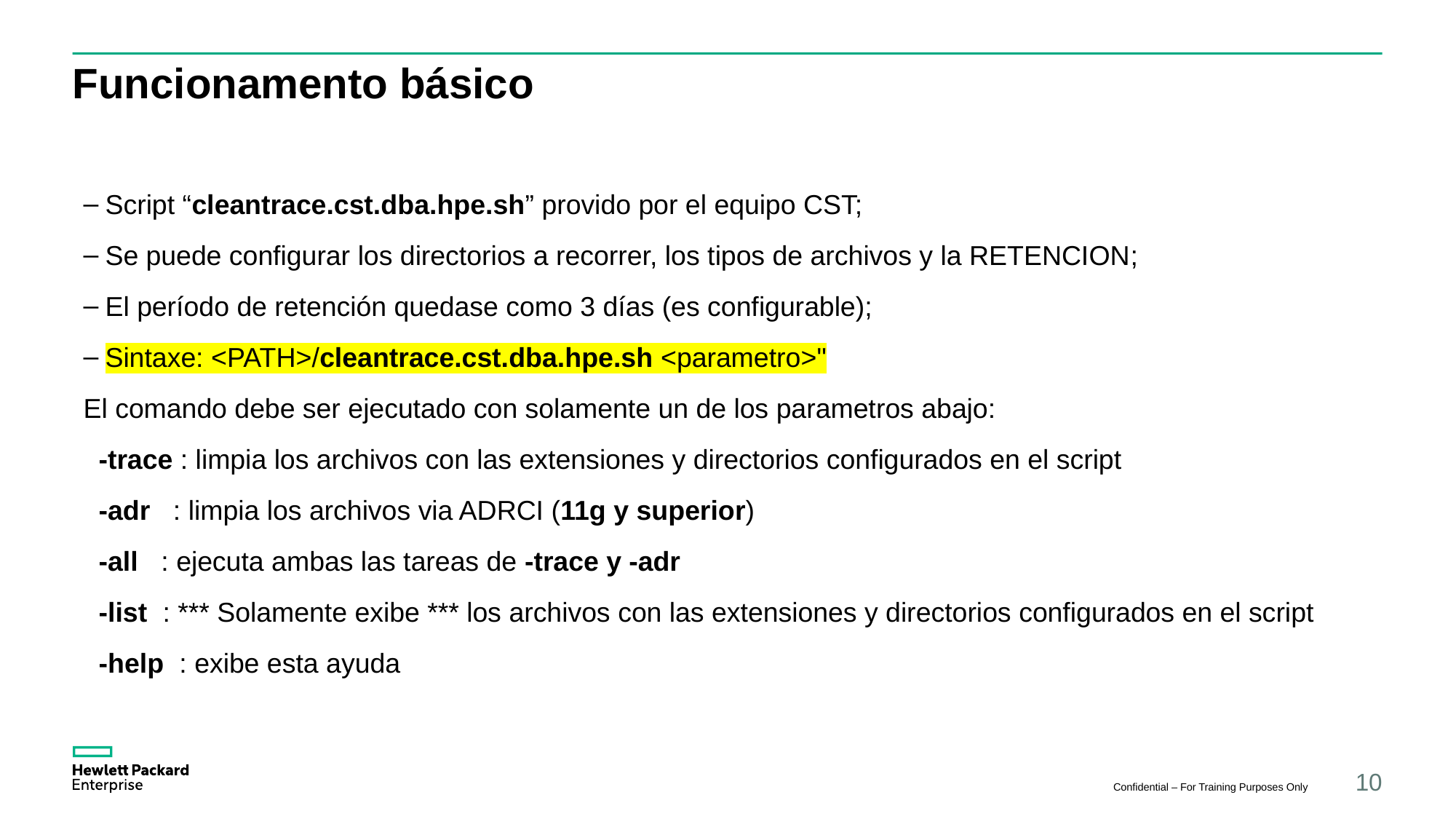

# Funcionamento básico
Script “cleantrace.cst.dba.hpe.sh” provido por el equipo CST;
Se puede configurar los directorios a recorrer, los tipos de archivos y la RETENCION;
El período de retención quedase como 3 días (es configurable);
Sintaxe: <PATH>/cleantrace.cst.dba.hpe.sh <parametro>"
El comando debe ser ejecutado con solamente un de los parametros abajo:
  -trace : limpia los archivos con las extensiones y directorios configurados en el script
  -adr   : limpia los archivos via ADRCI (11g y superior)
  -all   : ejecuta ambas las tareas de -trace y -adr
  -list  : *** Solamente exibe *** los archivos con las extensiones y directorios configurados en el script
  -help  : exibe esta ayuda

Confidential – For Training Purposes Only
10